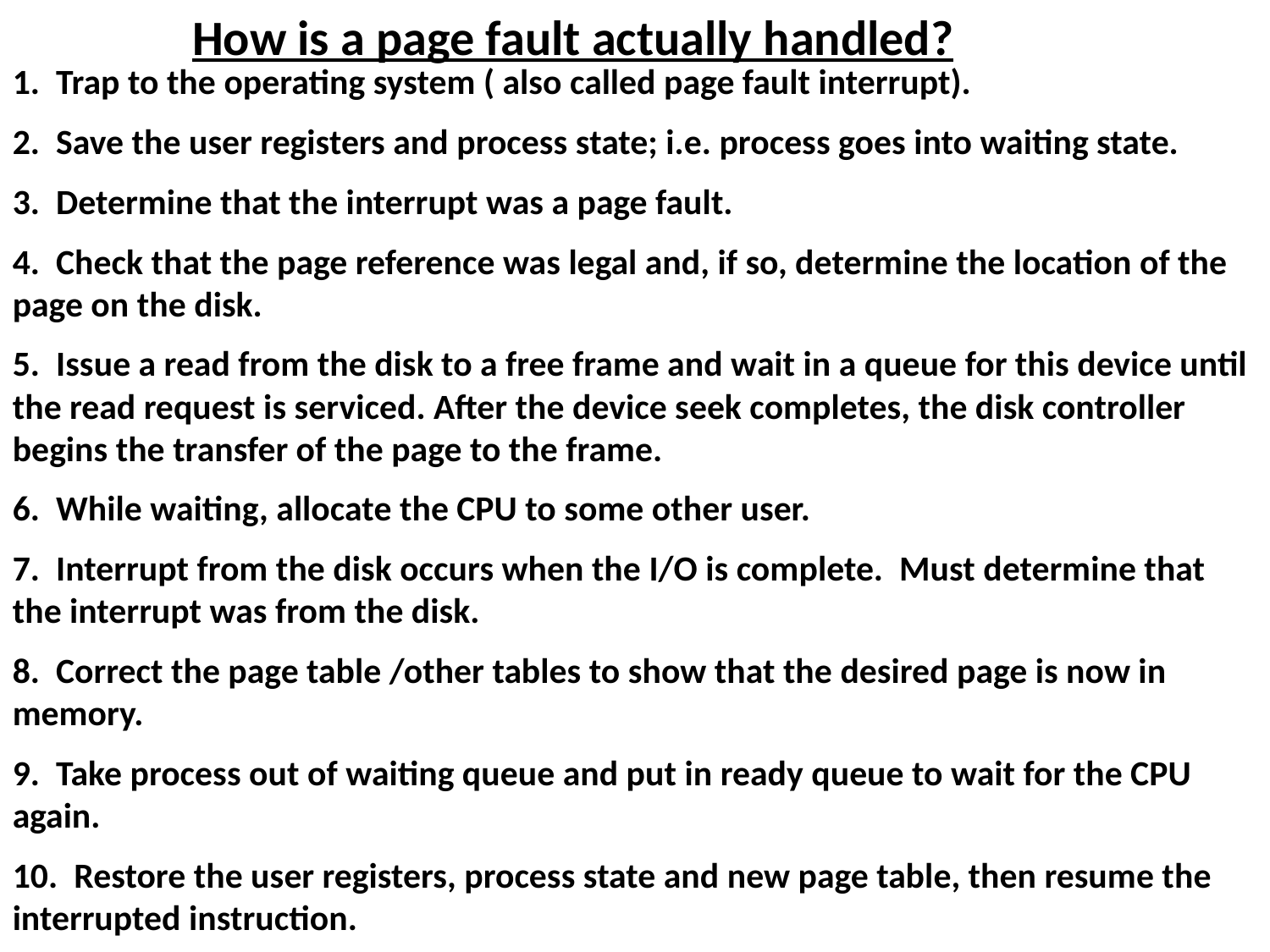

How is a page fault actually handled?
1.  Trap to the operating system ( also called page fault interrupt).
2.  Save the user registers and process state; i.e. process goes into waiting state.
3.  Determine that the interrupt was a page fault.
4.  Check that the page reference was legal and, if so, determine the location of the page on the disk.
5.  Issue a read from the disk to a free frame and wait in a queue for this device until the read request is serviced. After the device seek completes, the disk controller begins the transfer of the page to the frame.
6.  While waiting, allocate the CPU to some other user.
7.  Interrupt from the disk occurs when the I/O is complete.  Must determine that the interrupt was from the disk.
8.  Correct the page table /other tables to show that the desired page is now in memory.
9.  Take process out of waiting queue and put in ready queue to wait for the CPU again.
10.  Restore the user registers, process state and new page table, then resume the interrupted instruction.